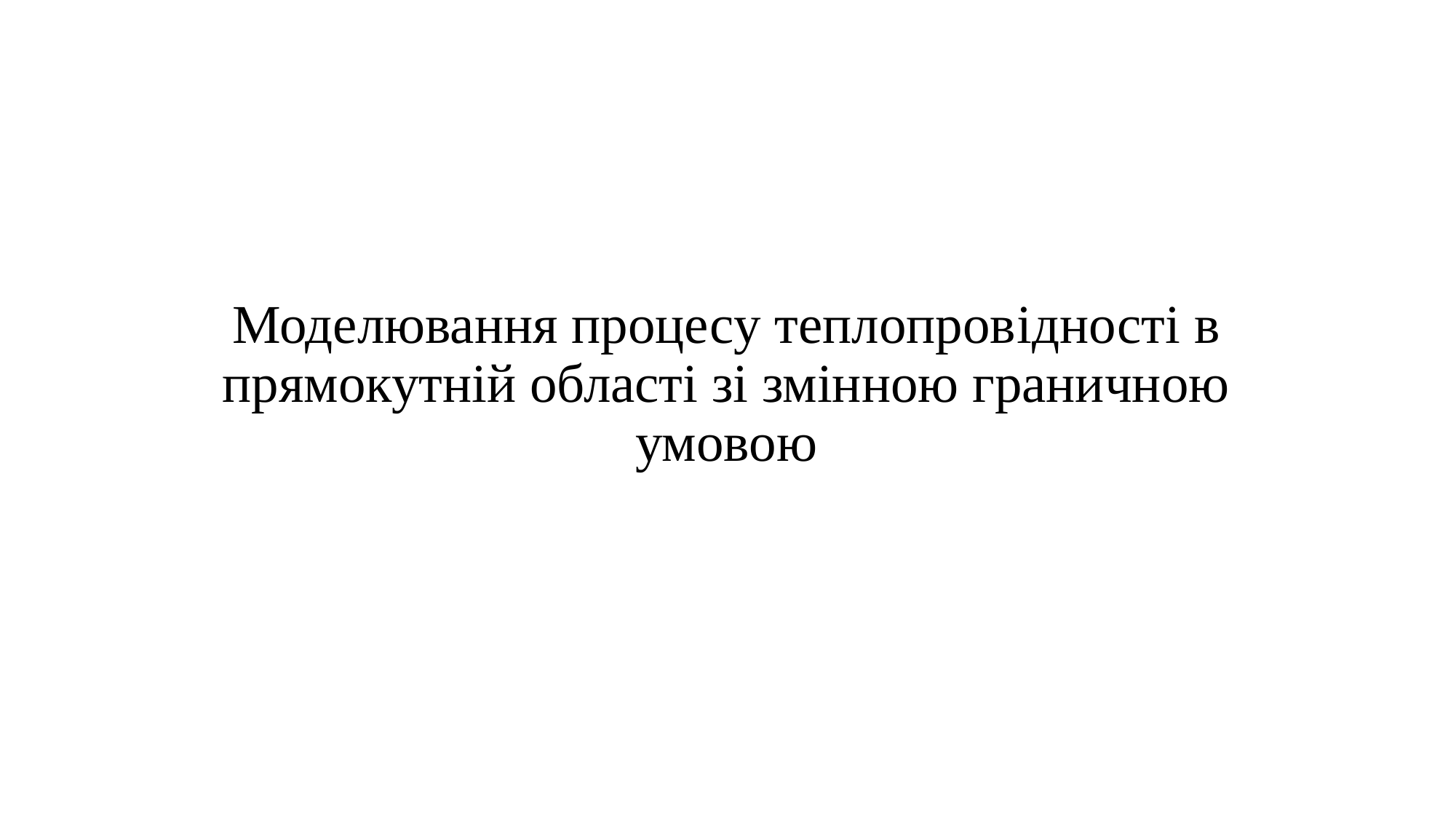

# Моделювання процесу теплопровідності в прямокутній області зі змінною граничною умовою